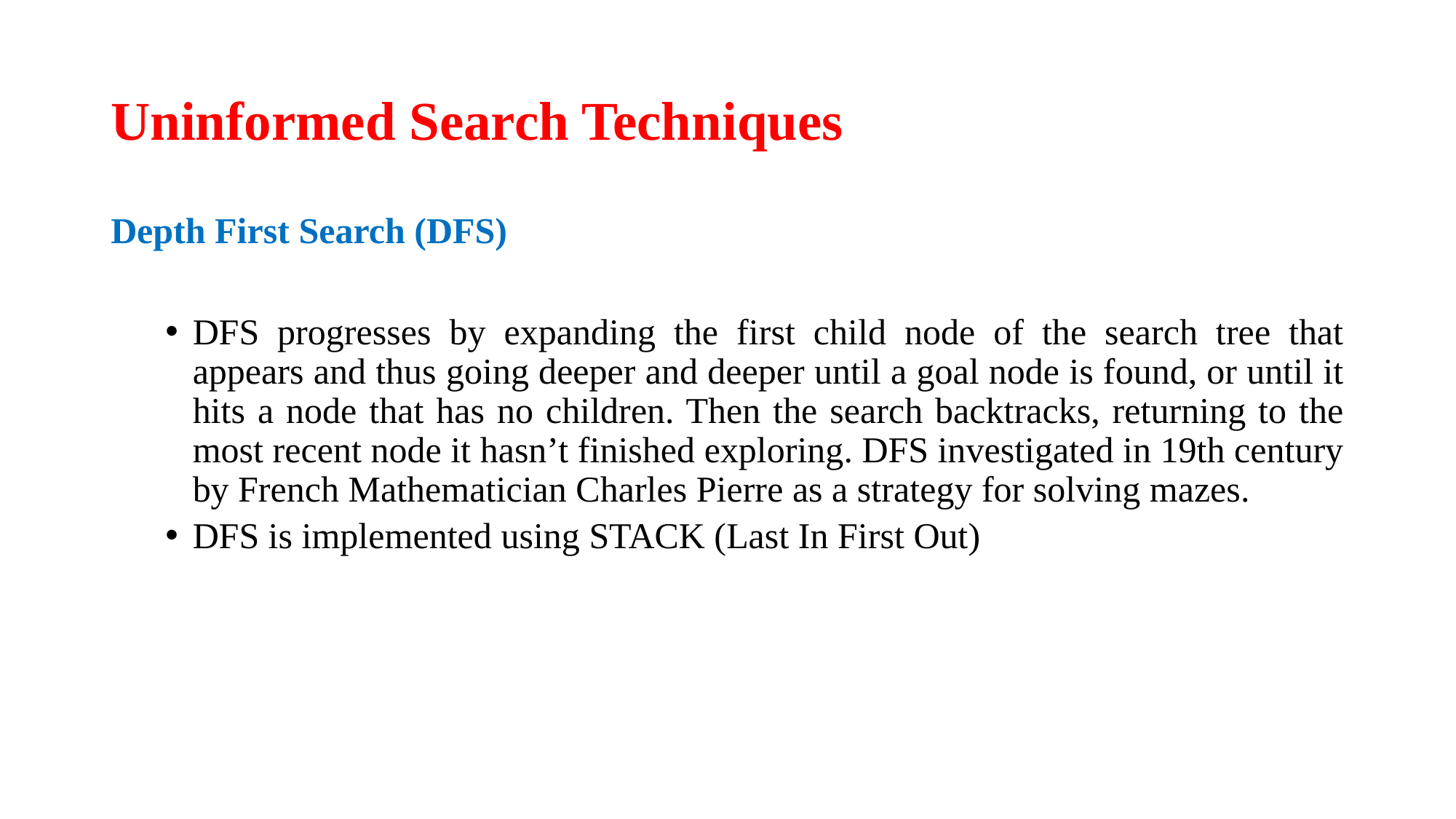

# Uninformed Search Techniques
Depth First Search (DFS)

DFS progresses by expanding the first child node of the search tree that appears and thus going deeper and deeper until a goal node is found, or until it hits a node that has no children. Then the search backtracks, returning to the most recent node it hasn’t finished exploring. DFS investigated in 19th century by French Mathematician Charles Pierre as a strategy for solving mazes.
DFS is implemented using STACK (Last In First Out)